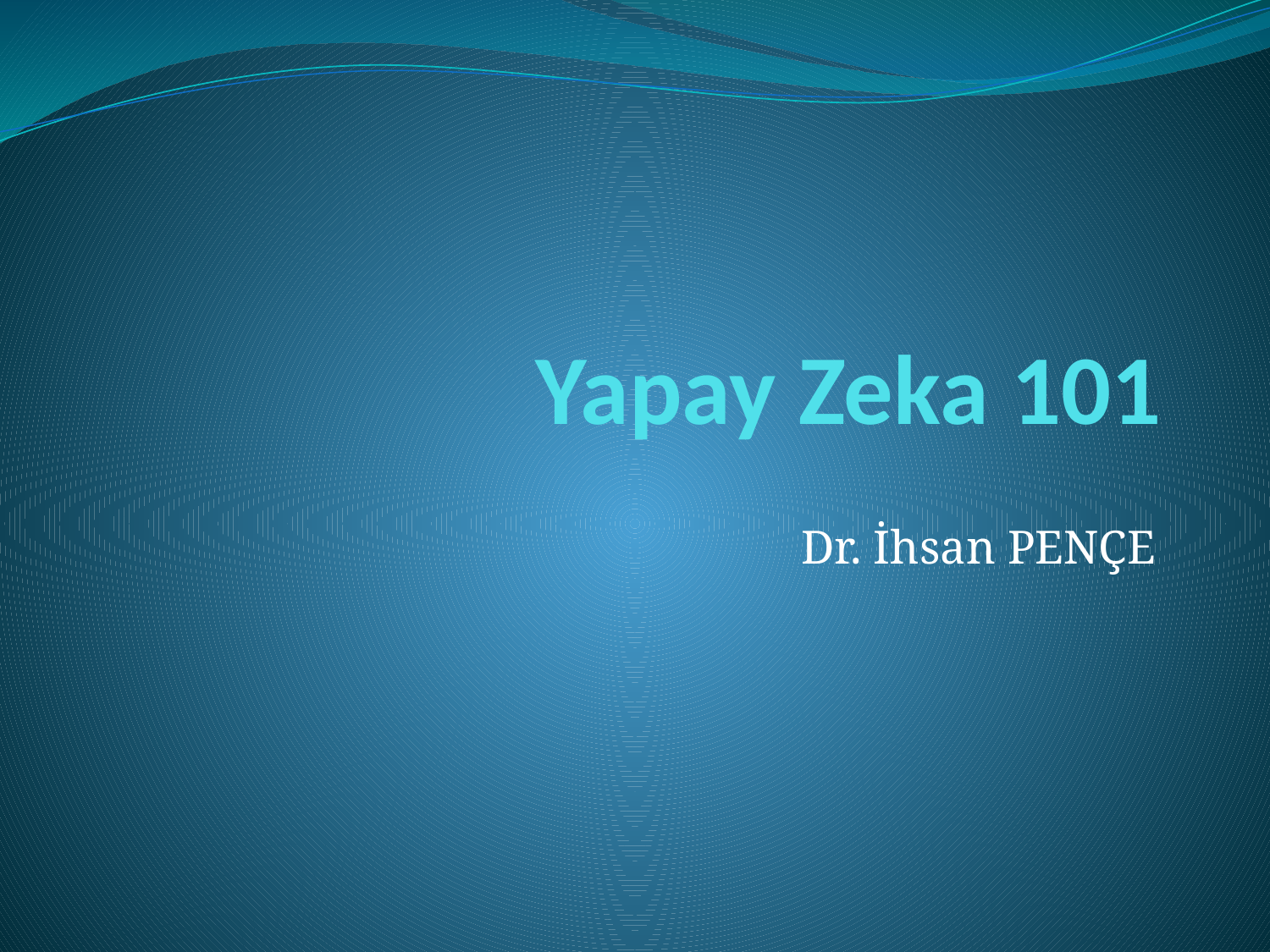

# Yapay Zeka 101

Dr. İhsan PENÇE